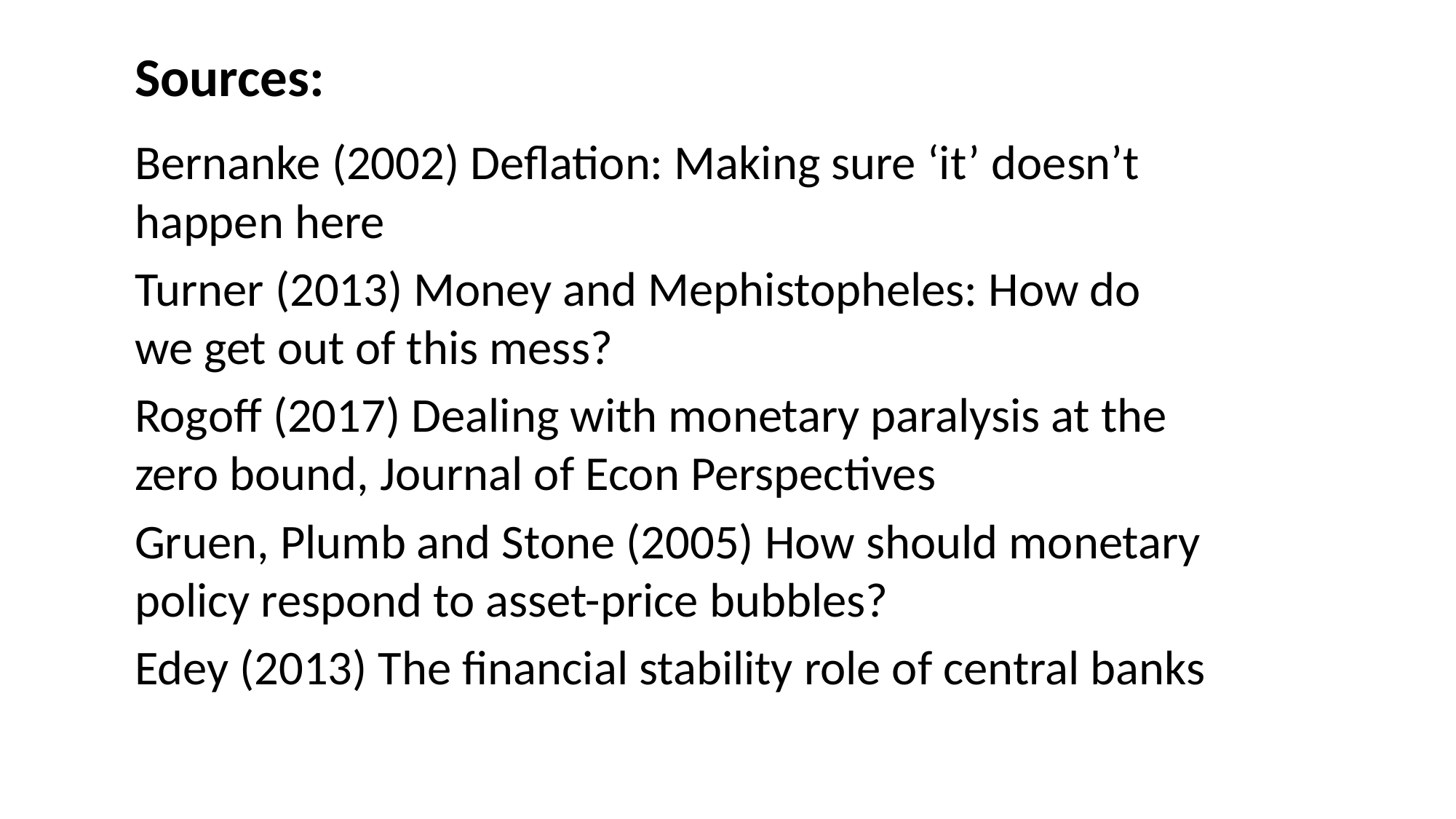

# Sources:
Bernanke (2002) Deflation: Making sure ‘it’ doesn’t happen here
Turner (2013) Money and Mephistopheles: How do we get out of this mess?
Rogoff (2017) Dealing with monetary paralysis at the zero bound, Journal of Econ Perspectives
Gruen, Plumb and Stone (2005) How should monetary policy respond to asset-price bubbles?
Edey (2013) The financial stability role of central banks